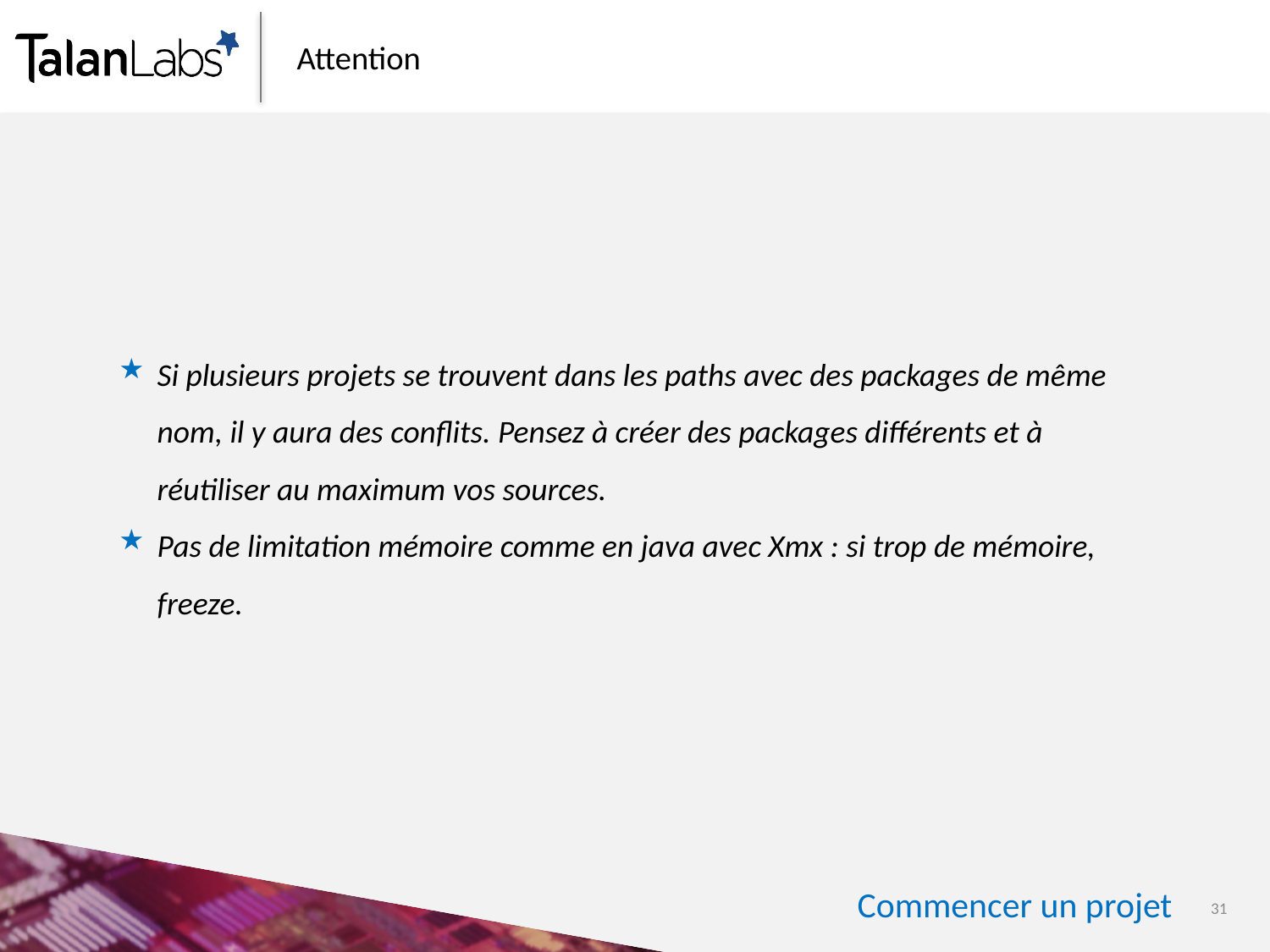

# Attention
Si plusieurs projets se trouvent dans les paths avec des packages de même nom, il y aura des conflits. Pensez à créer des packages différents et à réutiliser au maximum vos sources.
Pas de limitation mémoire comme en java avec Xmx : si trop de mémoire, freeze.

Commencer un projet
31